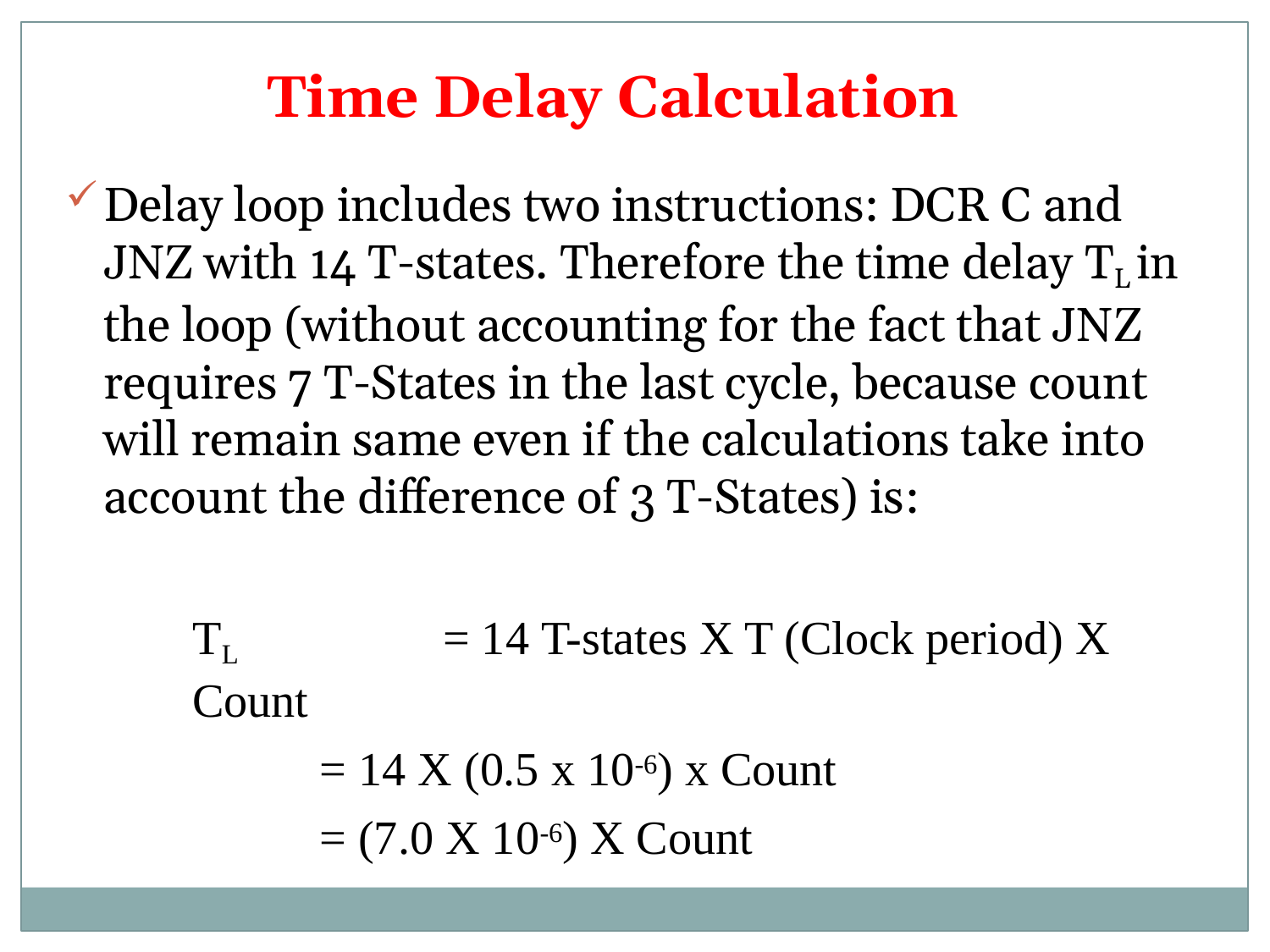

# Time Delay Calculation
Delay loop includes two instructions: DCR C and  JNZ with 14 T-states. Therefore the time delay TL in  the loop (without accounting for the fact that JNZ  requires 7 T-States in the last cycle, because count  will remain same even if the calculations take into  account the difference of 3 T-States) is:

TL	= 14 T-states X T (Clock period) X Count
= 14 X (0.5 x 10-6) x Count
= (7.0 X 10-6) X Count